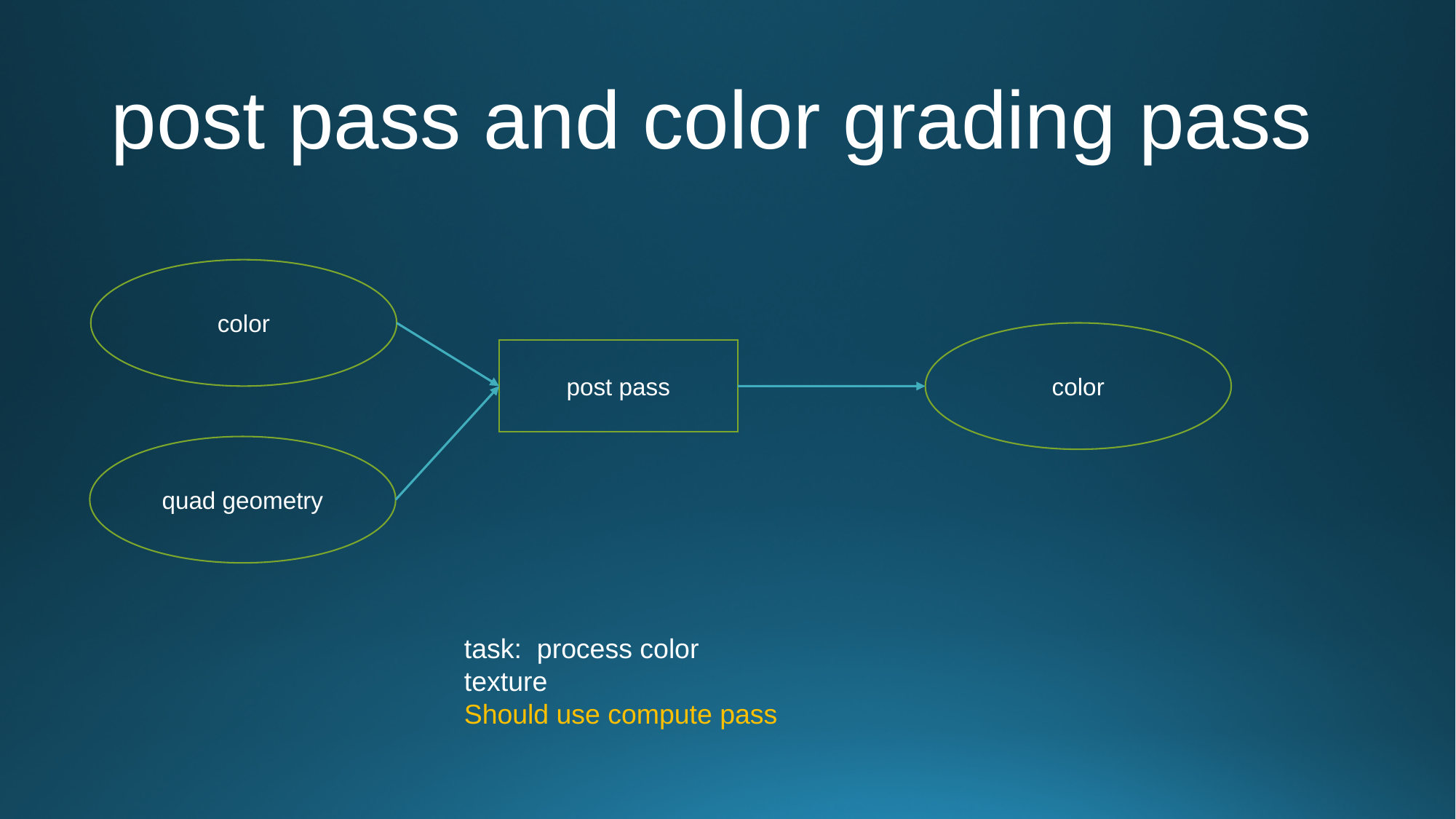

# post pass and color grading pass
color
color
post pass
quad geometry
task:  process color texture
Should use compute pass